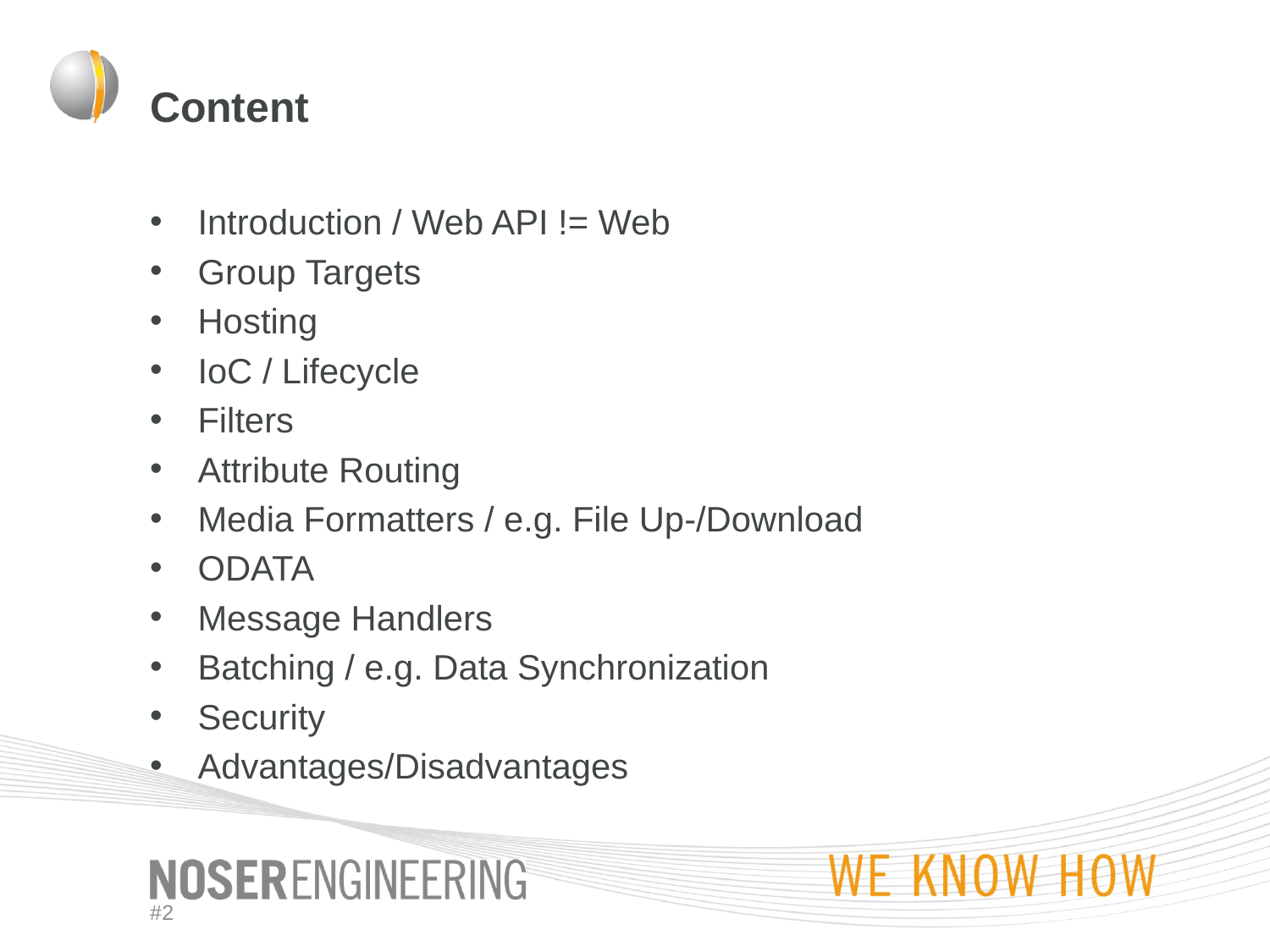

# Content
Introduction / Web API != Web
Group Targets
Hosting
IoC / Lifecycle
Filters
Attribute Routing
Media Formatters / e.g. File Up-/Download
ODATA
Message Handlers
Batching / e.g. Data Synchronization
Security
Advantages/Disadvantages
#2